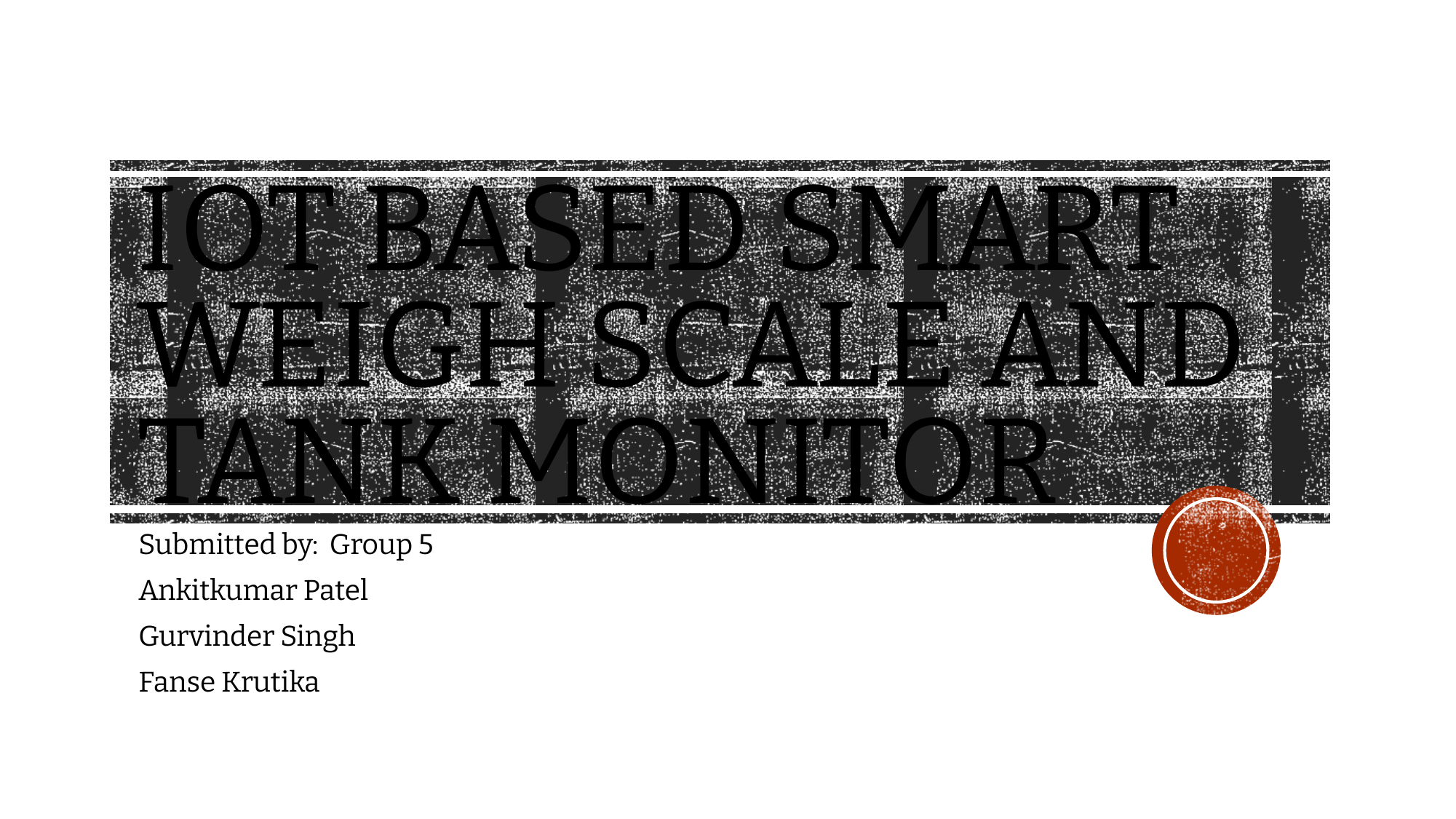

# IoT based smart weigh scale and tank monitor
Submitted by:  Group 5
Ankitkumar Patel
Gurvinder Singh
Fanse Krutika